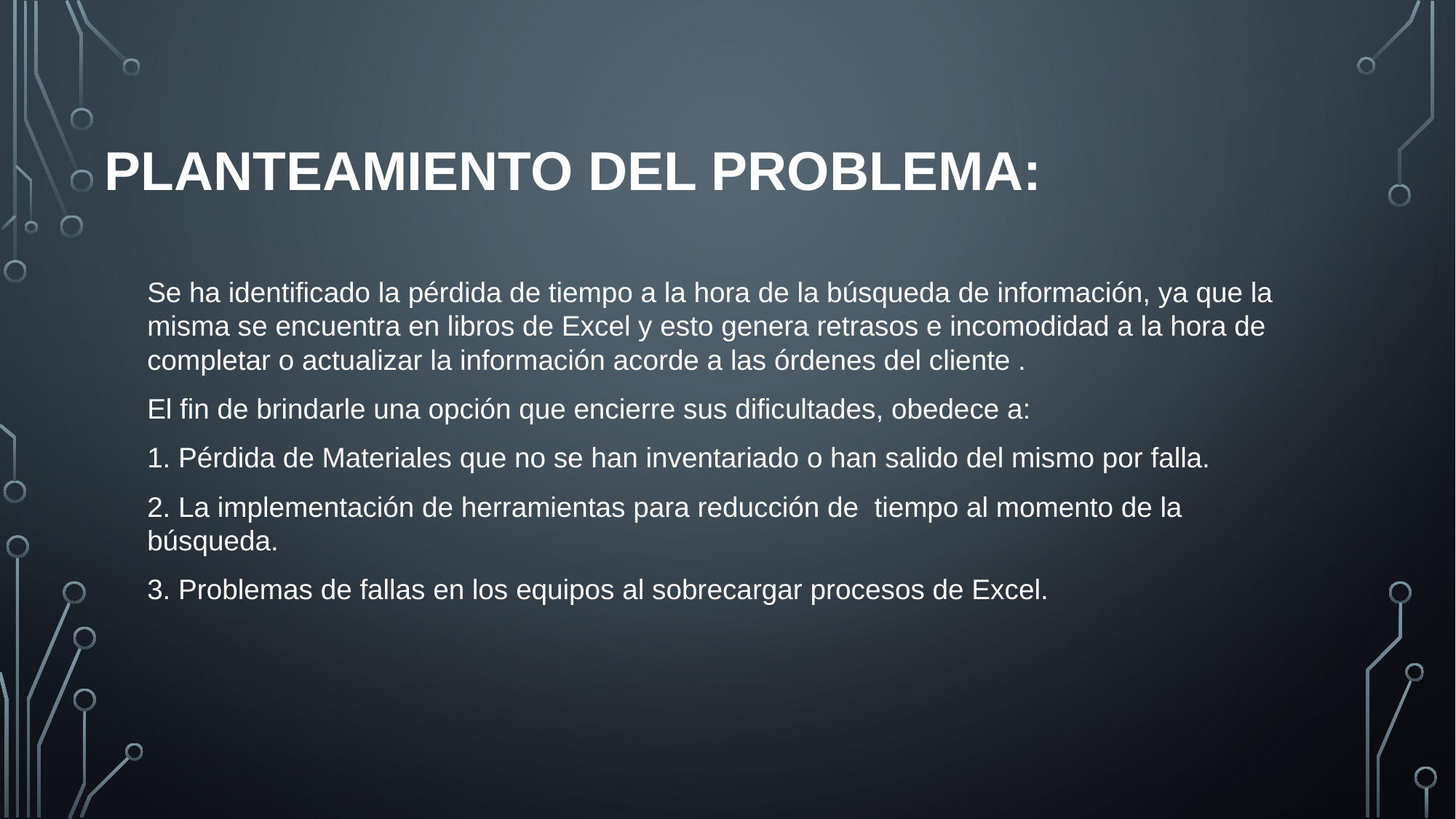

# PLANTEAMIENTO DEL PROBLEMA:
Se ha identificado la pérdida de tiempo a la hora de la búsqueda de información, ya que la misma se encuentra en libros de Excel y esto genera retrasos e incomodidad a la hora de completar o actualizar la información acorde a las órdenes del cliente .
El fin de brindarle una opción que encierre sus dificultades, obedece a:
1. Pérdida de Materiales que no se han inventariado o han salido del mismo por falla.
2. La implementación de herramientas para reducción de  tiempo al momento de la búsqueda.
3. Problemas de fallas en los equipos al sobrecargar procesos de Excel.